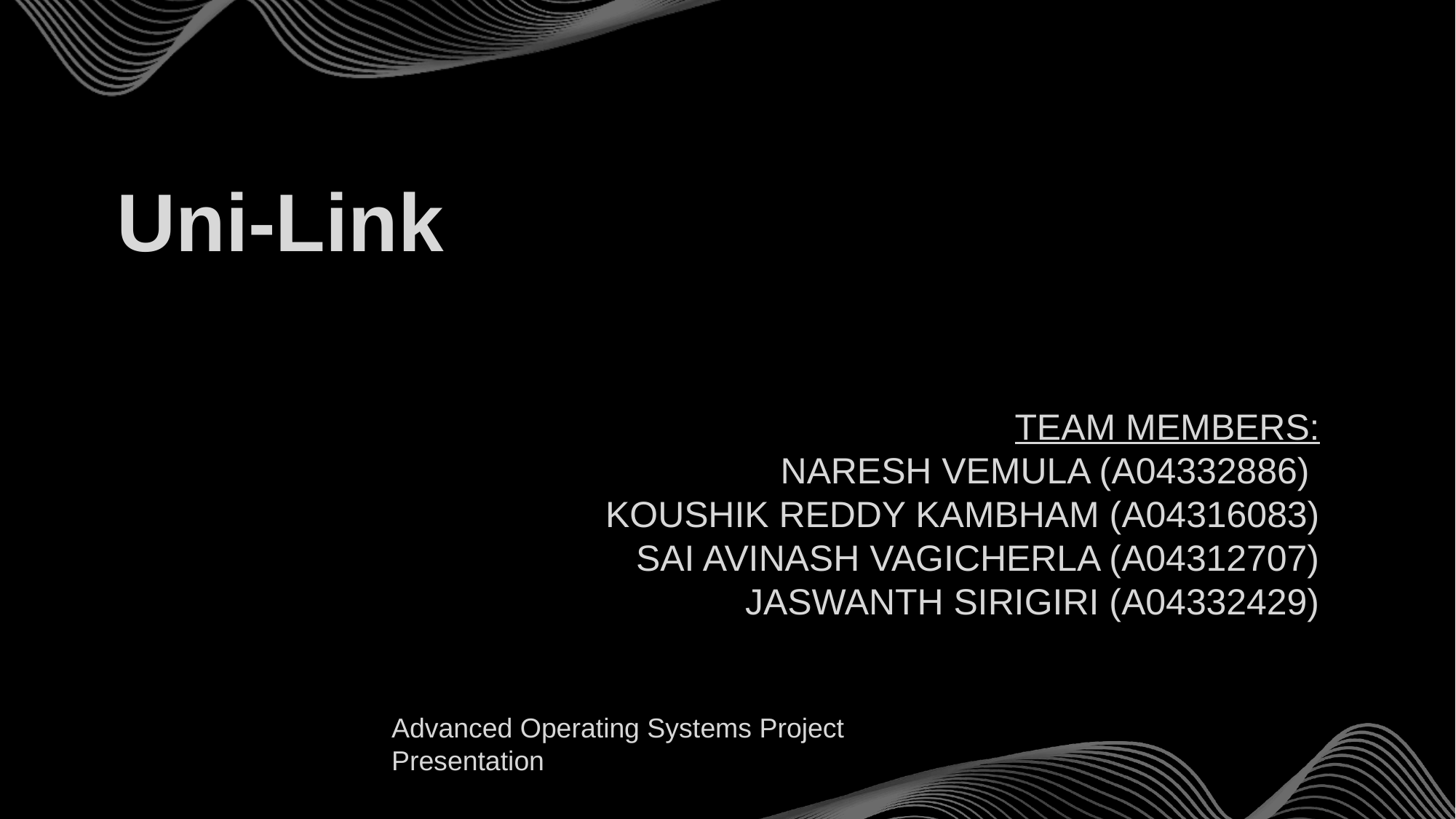

Uni-Link
# TEAM MEMBERS: NARESH VEMULA (A04332886)  KOUSHIK REDDY KAMBHAM (A04316083) SAI AVINASH VAGICHERLA (A04312707) JASWANTH SIRIGIRI (A04332429)

Advanced Operating Systems Project Presentation